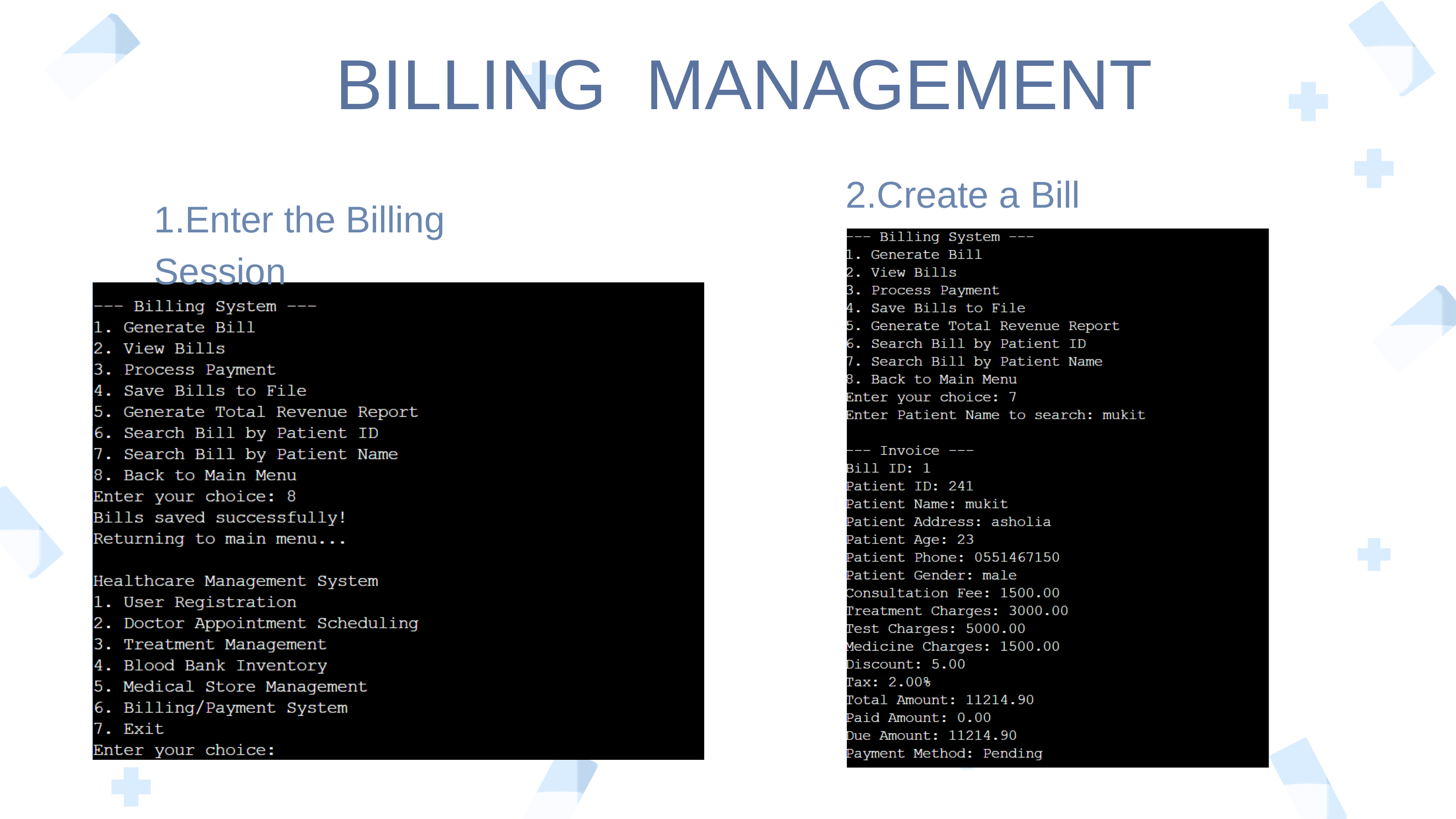

BILLING  MANAGEMENT

2.Create a Bill
1.Enter the Billing Session